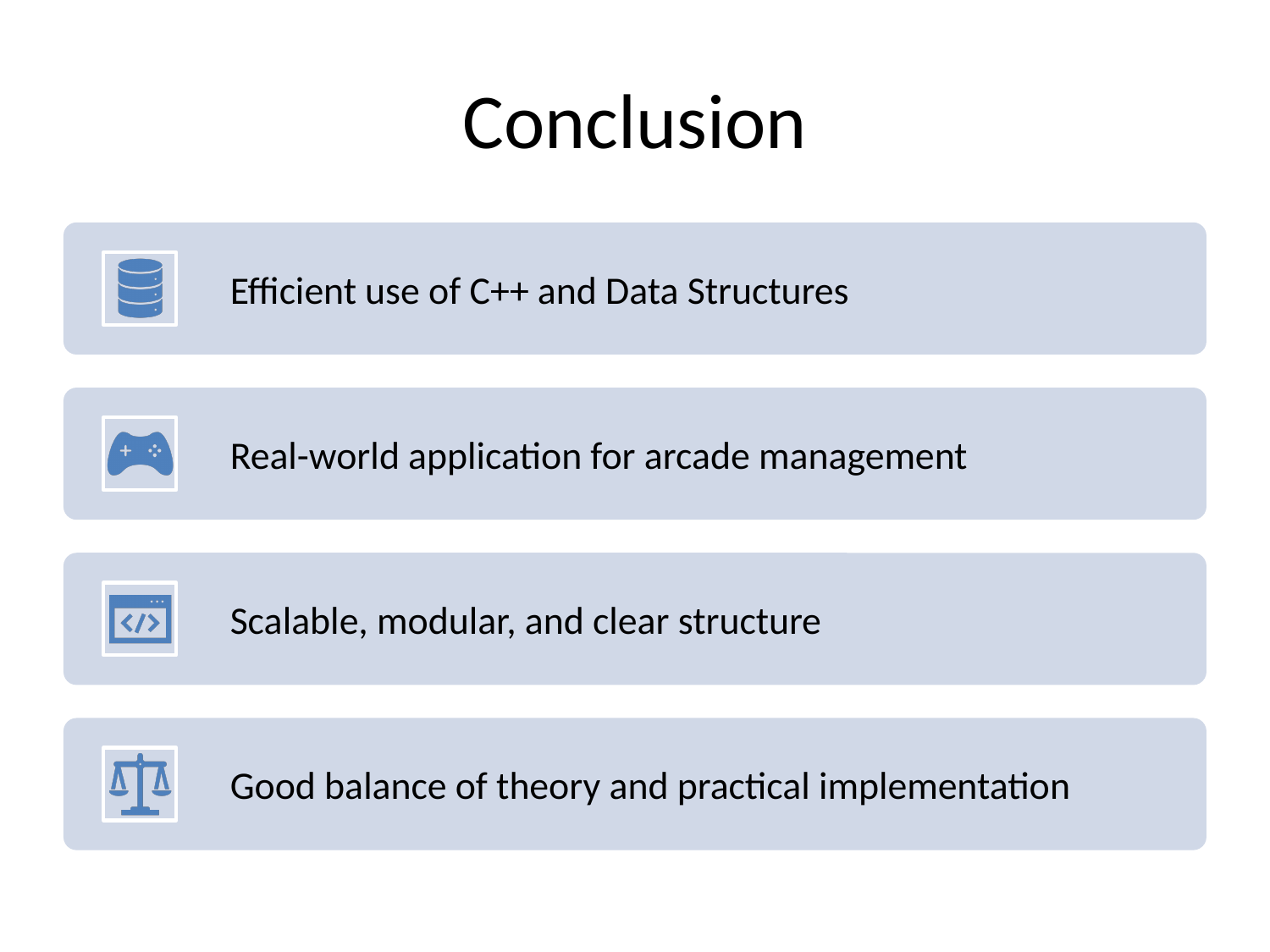

# Conclusion
Efficient use of C++ and Data Structures
Real-world application for arcade management
Scalable, modular, and clear structure
Good balance of theory and practical implementation